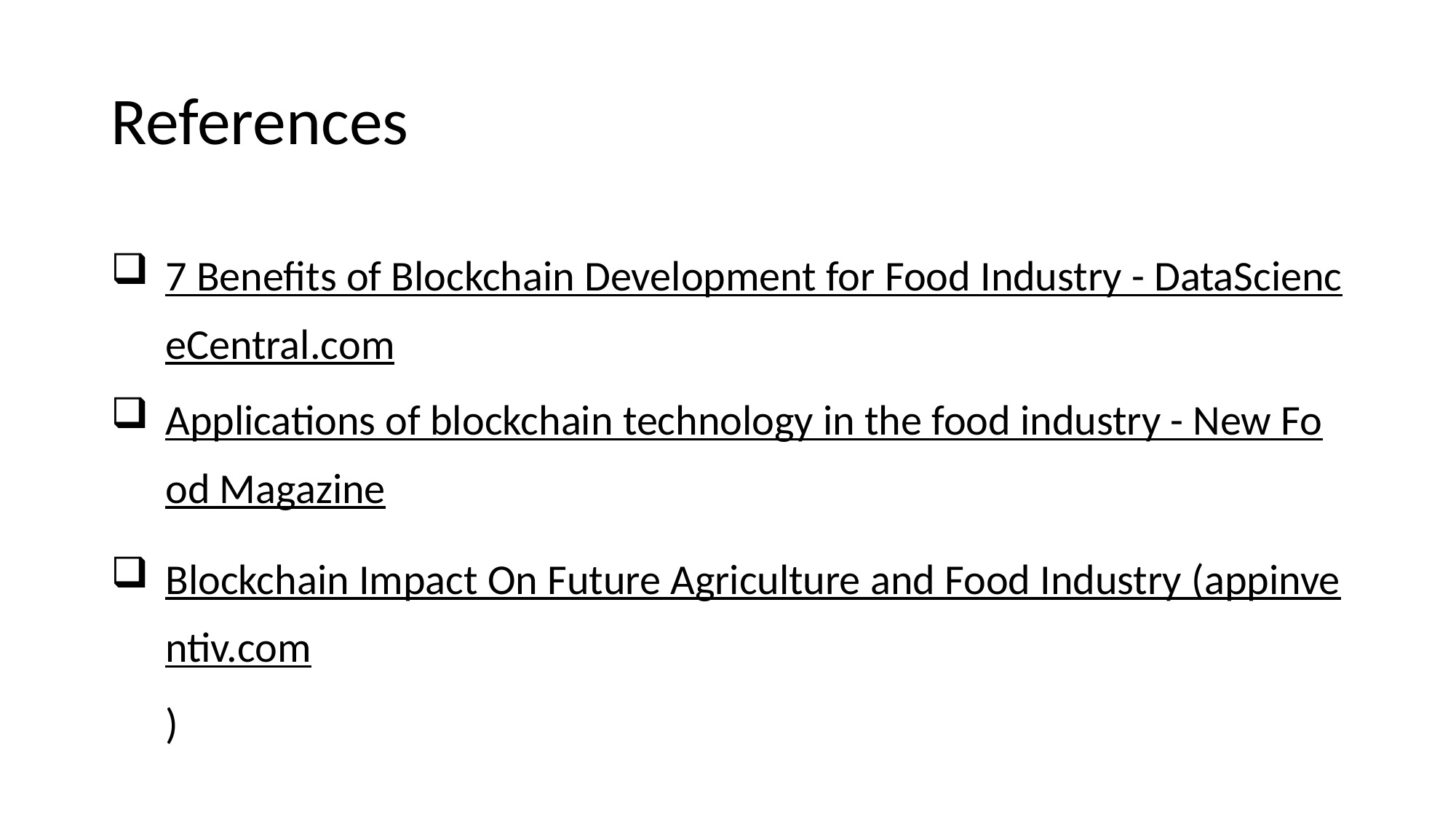

# References
7 Benefits of Blockchain Development for Food Industry - DataScienceCentral.com
Applications of blockchain technology in the food industry - New Food Magazine
Blockchain Impact On Future Agriculture and Food Industry (appinventiv.com)